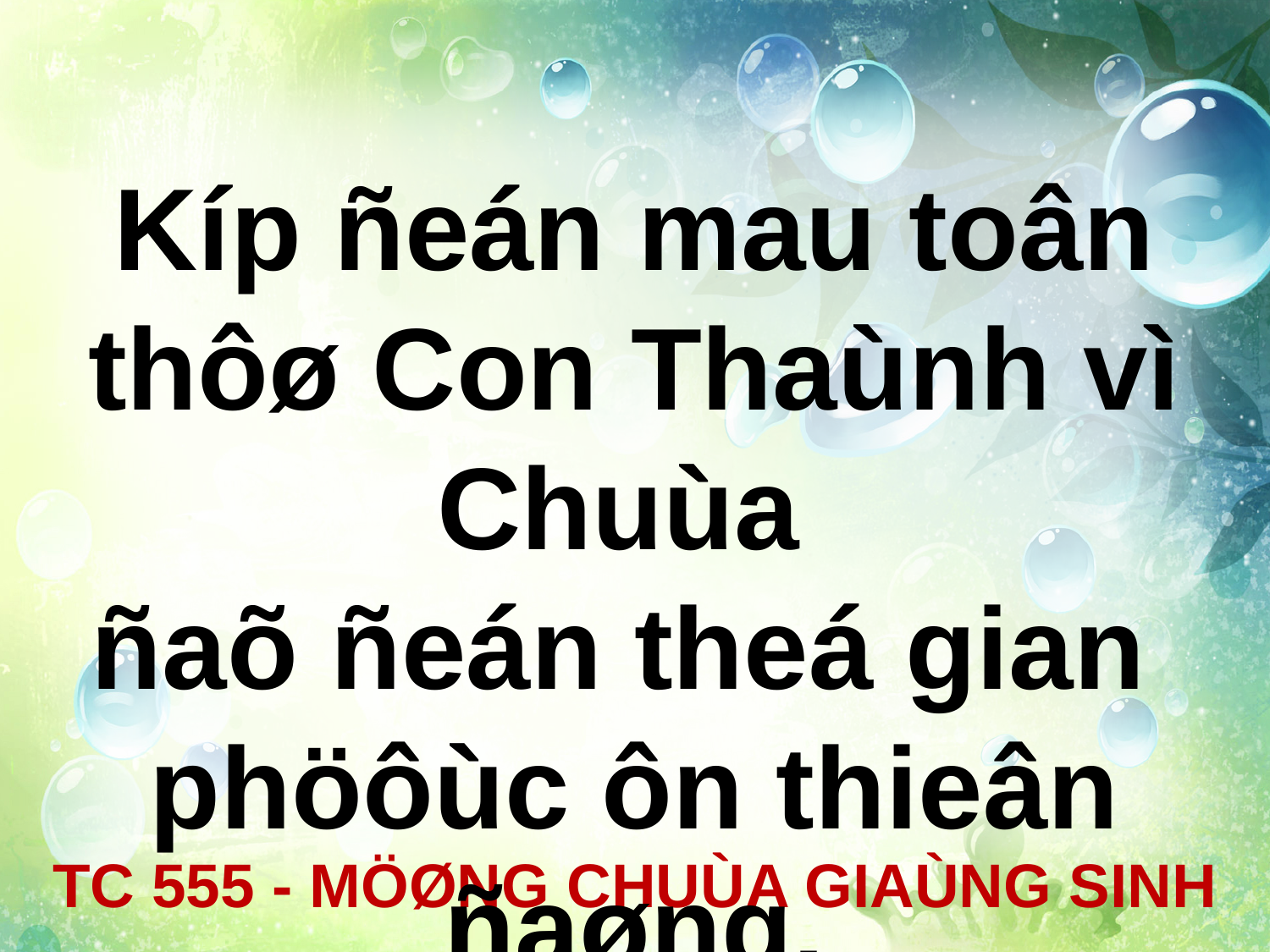

Kíp ñeán mau toân thôø Con Thaùnh vì Chuùa
ñaõ ñeán theá gian
phöôùc ôn thieân ñaøng.
TC 555 - MÖØNG CHUÙA GIAÙNG SINH